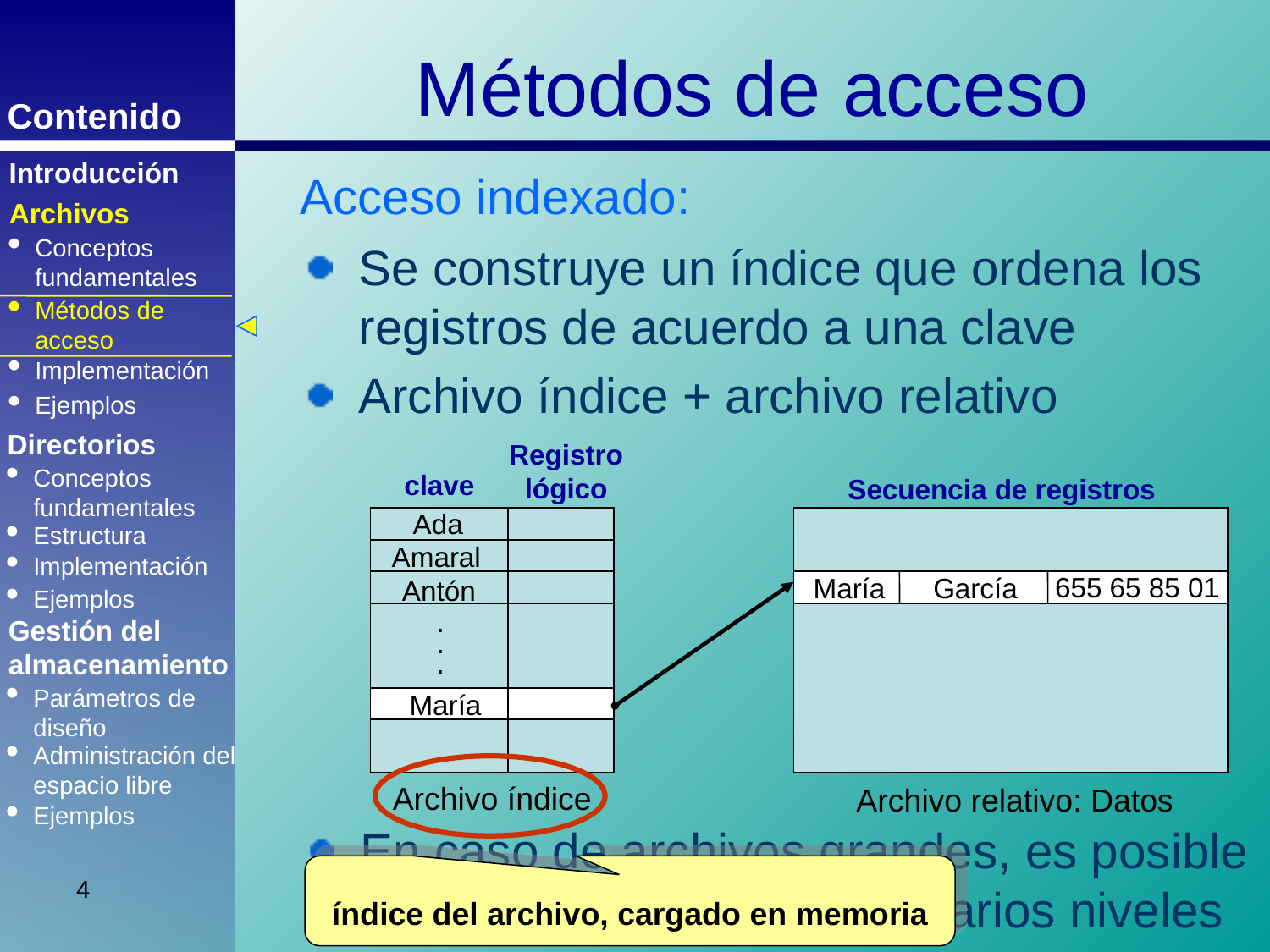

Métodos de acceso
Introducción
Acceso indexado:
Archivos
Conceptos fundamentales
Se construye un índice que ordena los registros de acuerdo a una clave
Archivo índice + archivo relativo
Métodos de acceso

Implementación
Ejemplos
Directorios
Registro lógico
clave
Secuencia de registros
Ada

Amaral

655 65 85 01
María
García
Antón

.

.
.
María

Archivo índice
Archivo relativo: Datos
Conceptos fundamentales
Estructura
Implementación
Ejemplos

Gestión del almacenamiento
Parámetros de diseño
Administración del espacio libre

Ejemplos
En caso de archivos grandes, es posible realizar una indexación a varios niveles
índice del archivo, cargado en memoria
4